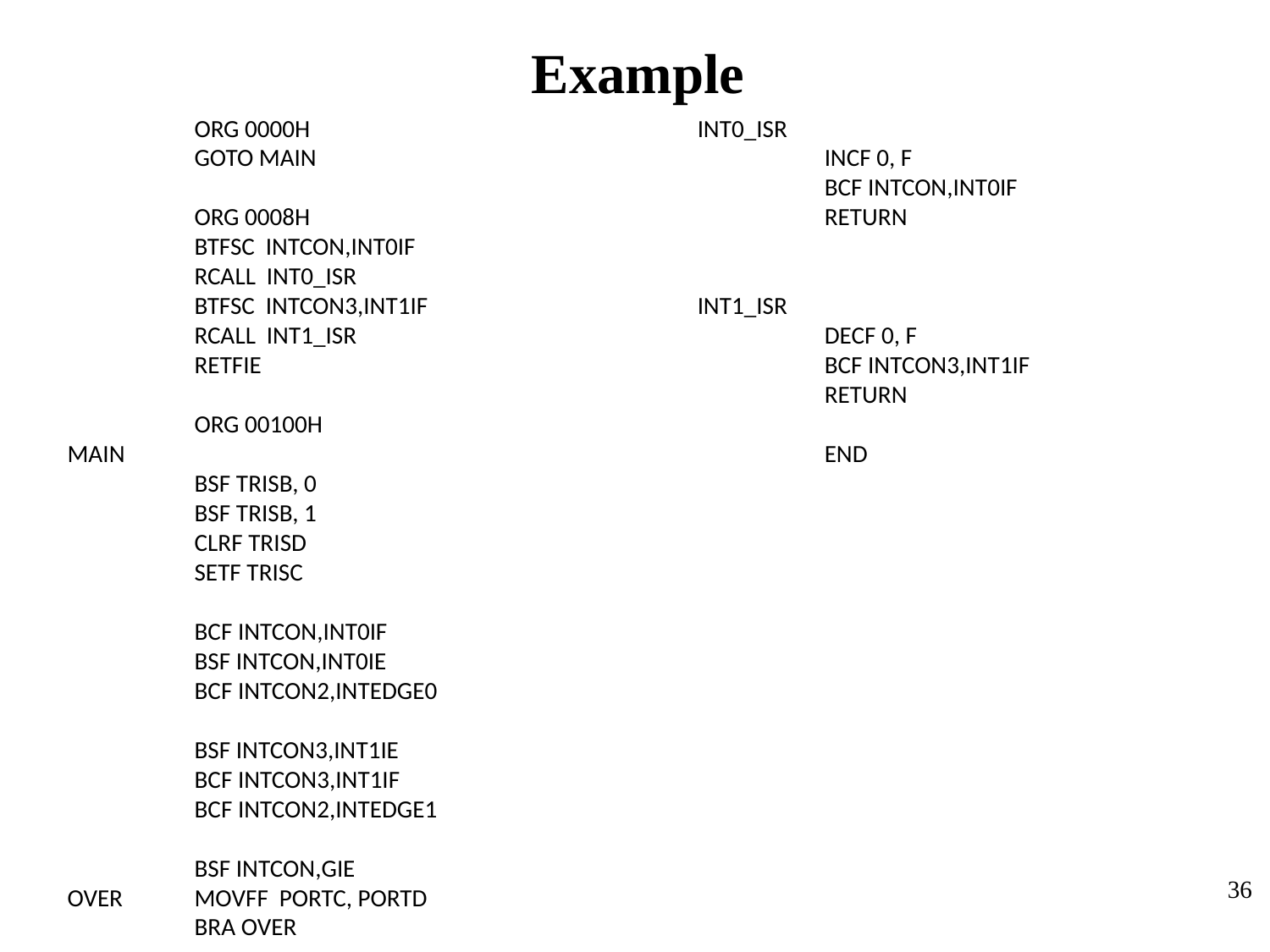

# Example
	ORG 0000H
	GOTO MAIN

	ORG 0008H
	BTFSC  INTCON,INT0IF
	RCALL  INT0_ISR
	BTFSC  INTCON3,INT1IF
	RCALL  INT1_ISR
	RETFIE

	ORG 00100H
MAIN
	BSF TRISB, 0
	BSF TRISB, 1
	CLRF TRISD
	SETF TRISC

	BCF INTCON,INT0IF
	BSF INTCON,INT0IE
	BCF INTCON2,INTEDGE0

	BSF INTCON3,INT1IE
	BCF INTCON3,INT1IF
	BCF INTCON2,INTEDGE1

	BSF INTCON,GIE
OVER  	MOVFF  PORTC, PORTD
	BRA OVER
INT0_ISR
	INCF 0, F
	BCF INTCON,INT0IF
	RETURN

INT1_ISR
	DECF 0, F
	BCF INTCON3,INT1IF
	RETURN

	END

36